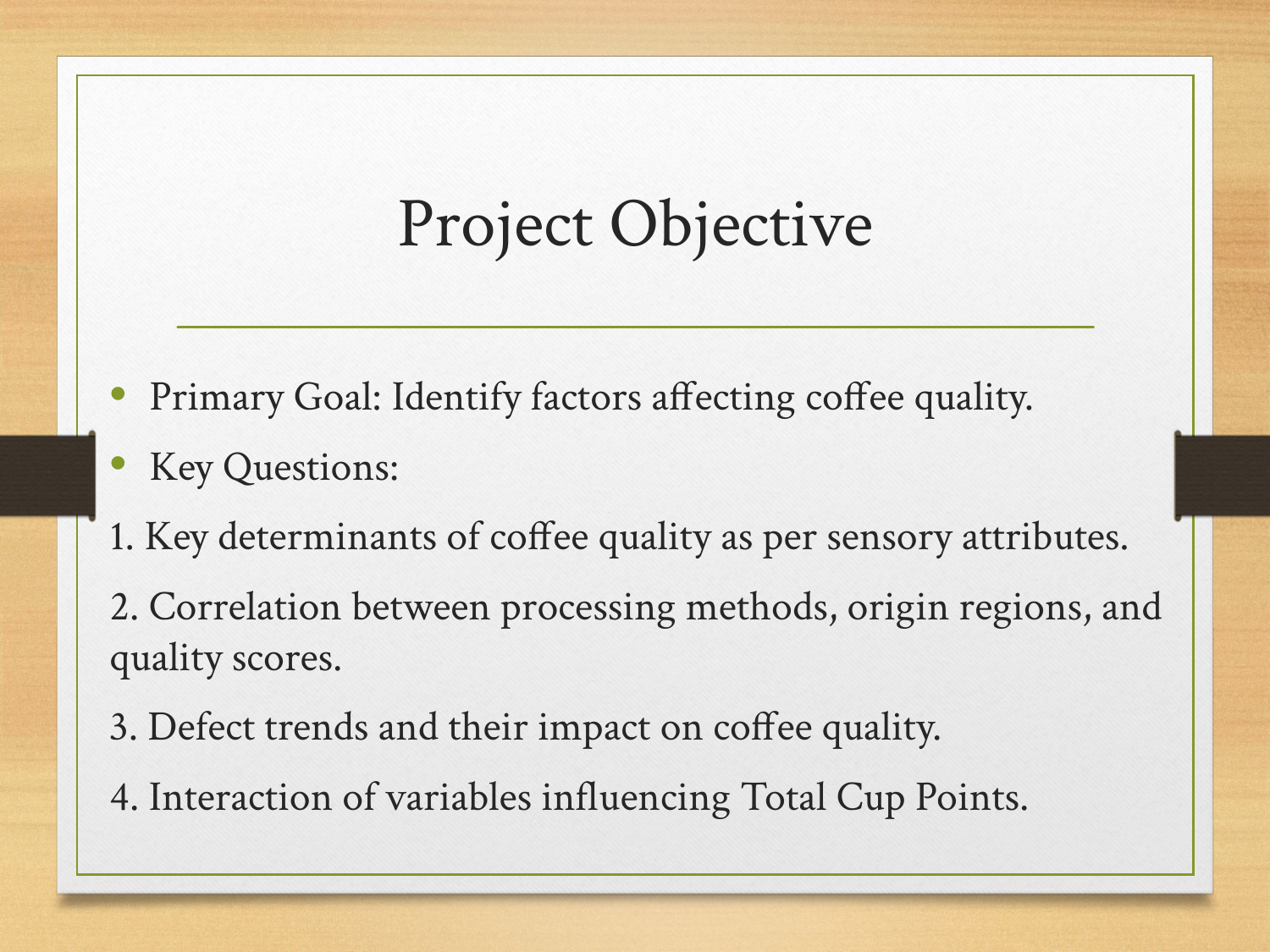

# Project Objective
Primary Goal: Identify factors affecting coffee quality.
Key Questions:
1. Key determinants of coffee quality as per sensory attributes.
2. Correlation between processing methods, origin regions, and quality scores.
3. Defect trends and their impact on coffee quality.
4. Interaction of variables influencing Total Cup Points.